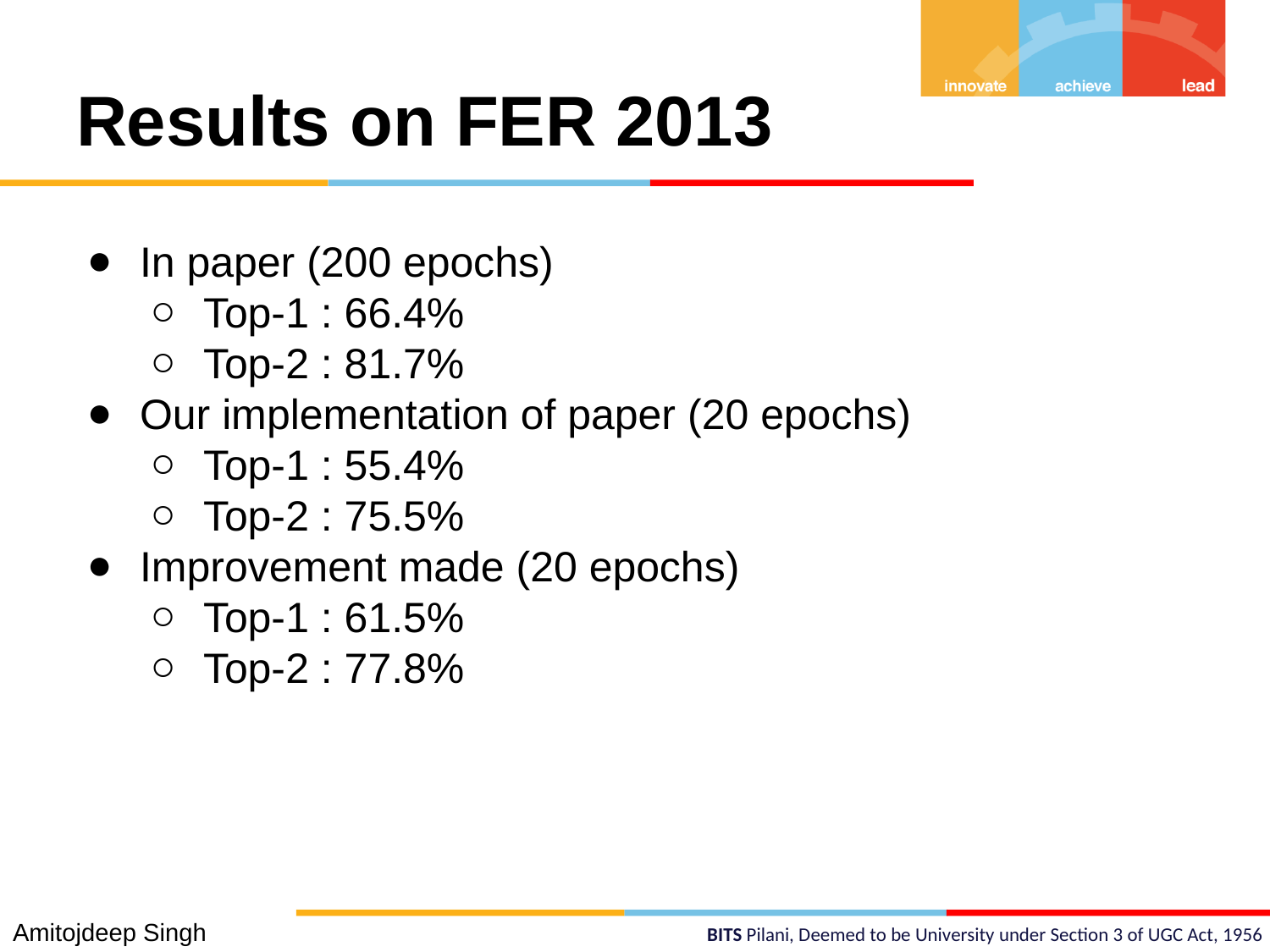

# Results on FER 2013
In paper (200 epochs)
Top-1 : 66.4%
Top-2 : 81.7%
Our implementation of paper (20 epochs)
Top-1 : 55.4%
Top-2 : 75.5%
Improvement made (20 epochs)
Top-1 : 61.5%
Top-2 : 77.8%
Amitojdeep Singh